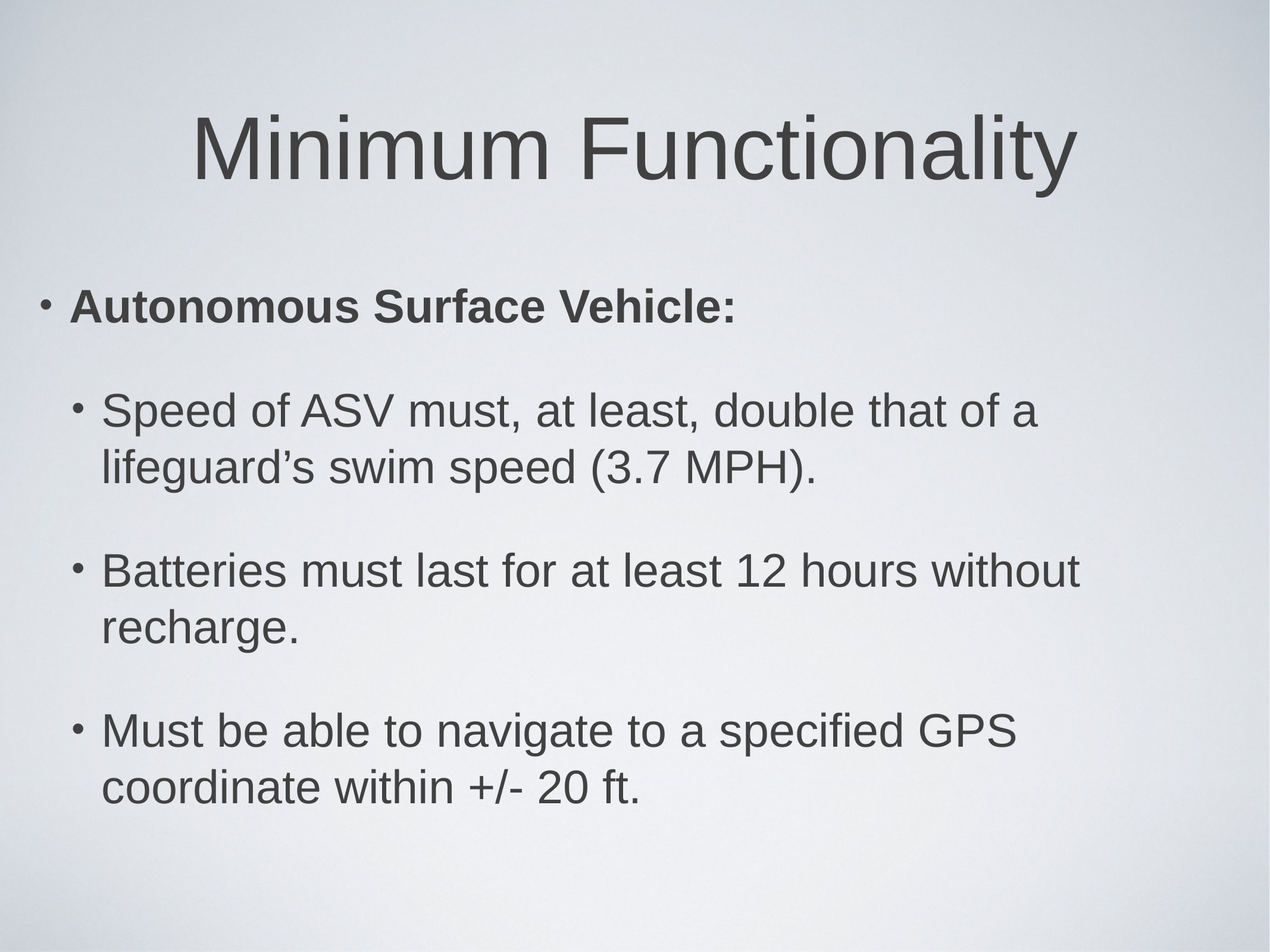

# Minimum Functionality
Autonomous Surface Vehicle:
Speed of ASV must, at least, double that of a lifeguard’s swim speed (3.7 MPH).
Batteries must last for at least 12 hours without recharge.
Must be able to navigate to a specified GPS coordinate within +/- 20 ft.